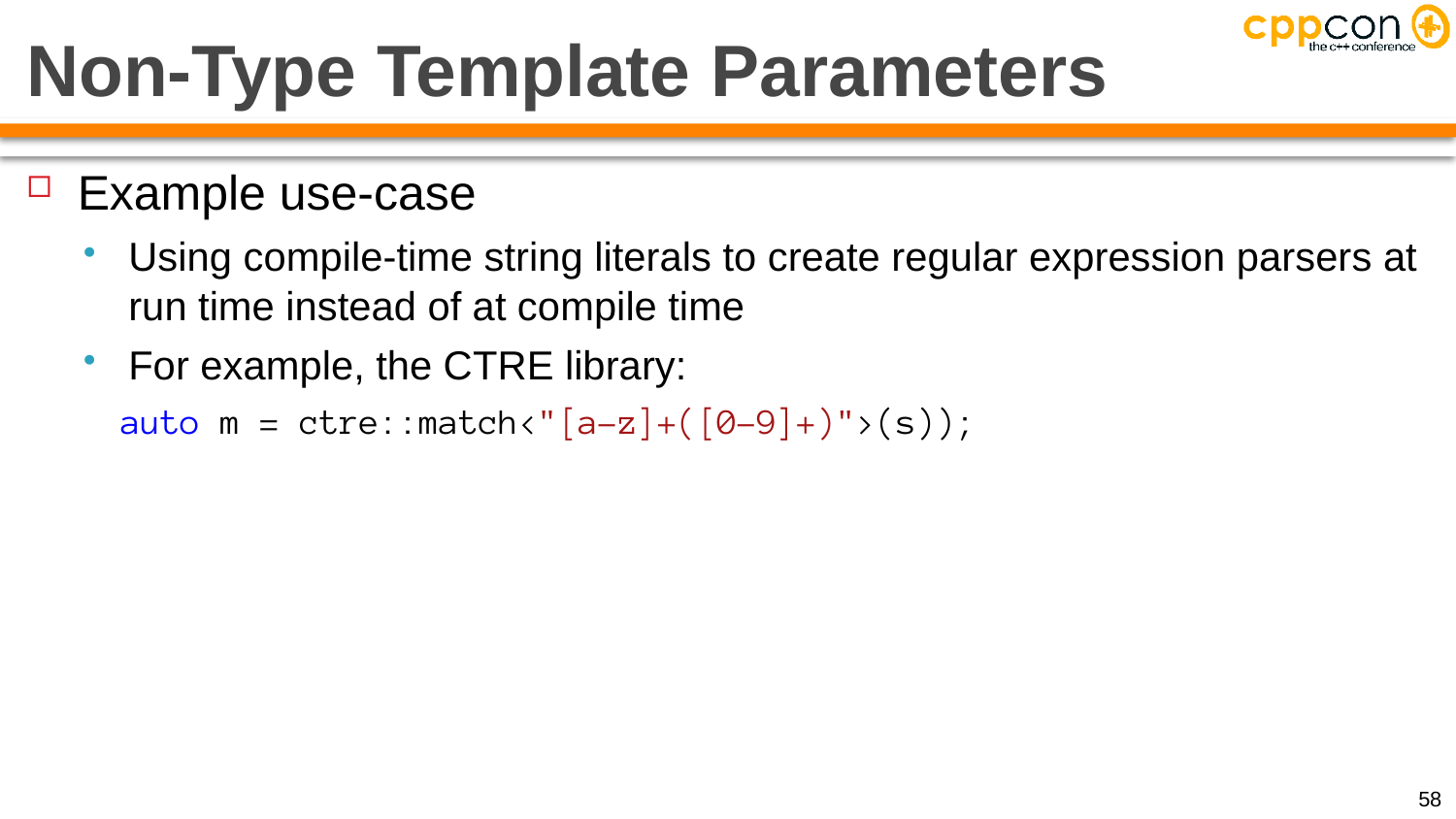

# Non-Type Template Parameters
Example use-case
Using compile-time string literals to create regular expression parsers at run time instead of at compile time
For example, the CTRE library:
auto m = ctre::match<"[a-z]+([0-9]+)">(s));